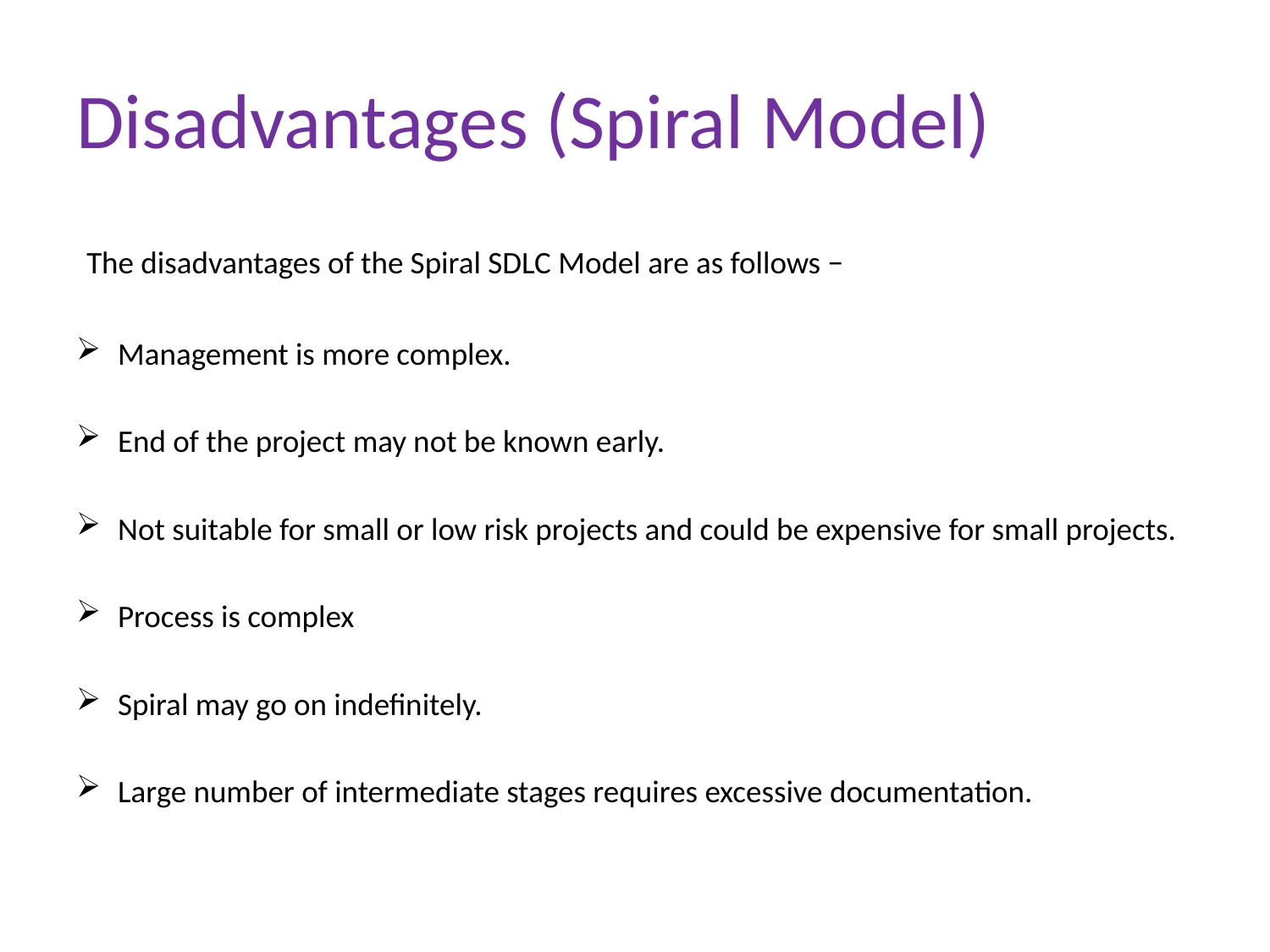

# Disadvantages (Spiral Model)
 The disadvantages of the Spiral SDLC Model are as follows −

Management is more complex.

End of the project may not be known early.

Not suitable for small or low risk projects and could be expensive for small projects.

Process is complex

Spiral may go on indefinitely.

Large number of intermediate stages requires excessive documentation.